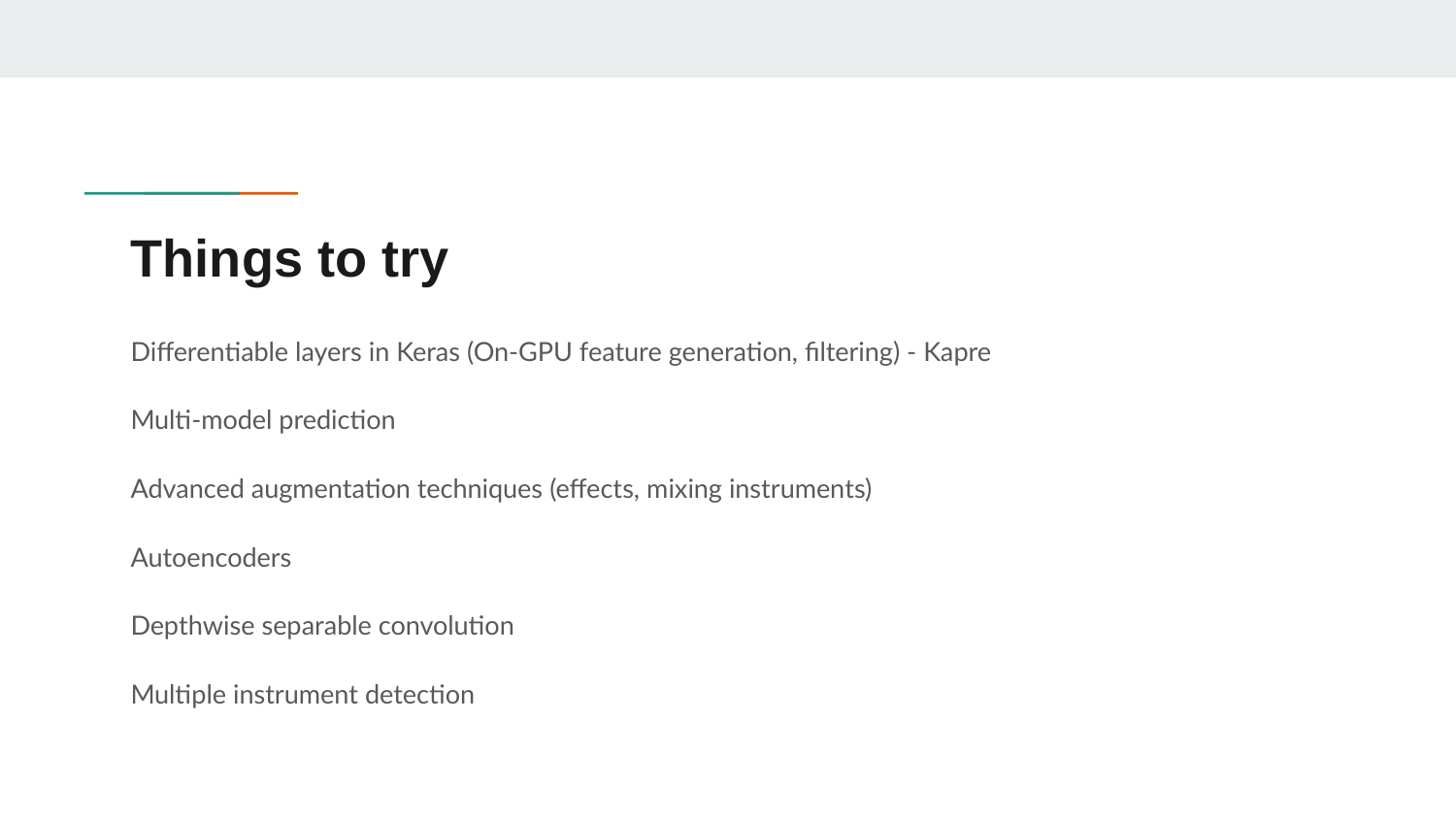

# Things to try
Differentiable layers in Keras (On-GPU feature generation, filtering) - Kapre
Multi-model prediction
Advanced augmentation techniques (effects, mixing instruments)
Autoencoders
Depthwise separable convolution
Multiple instrument detection